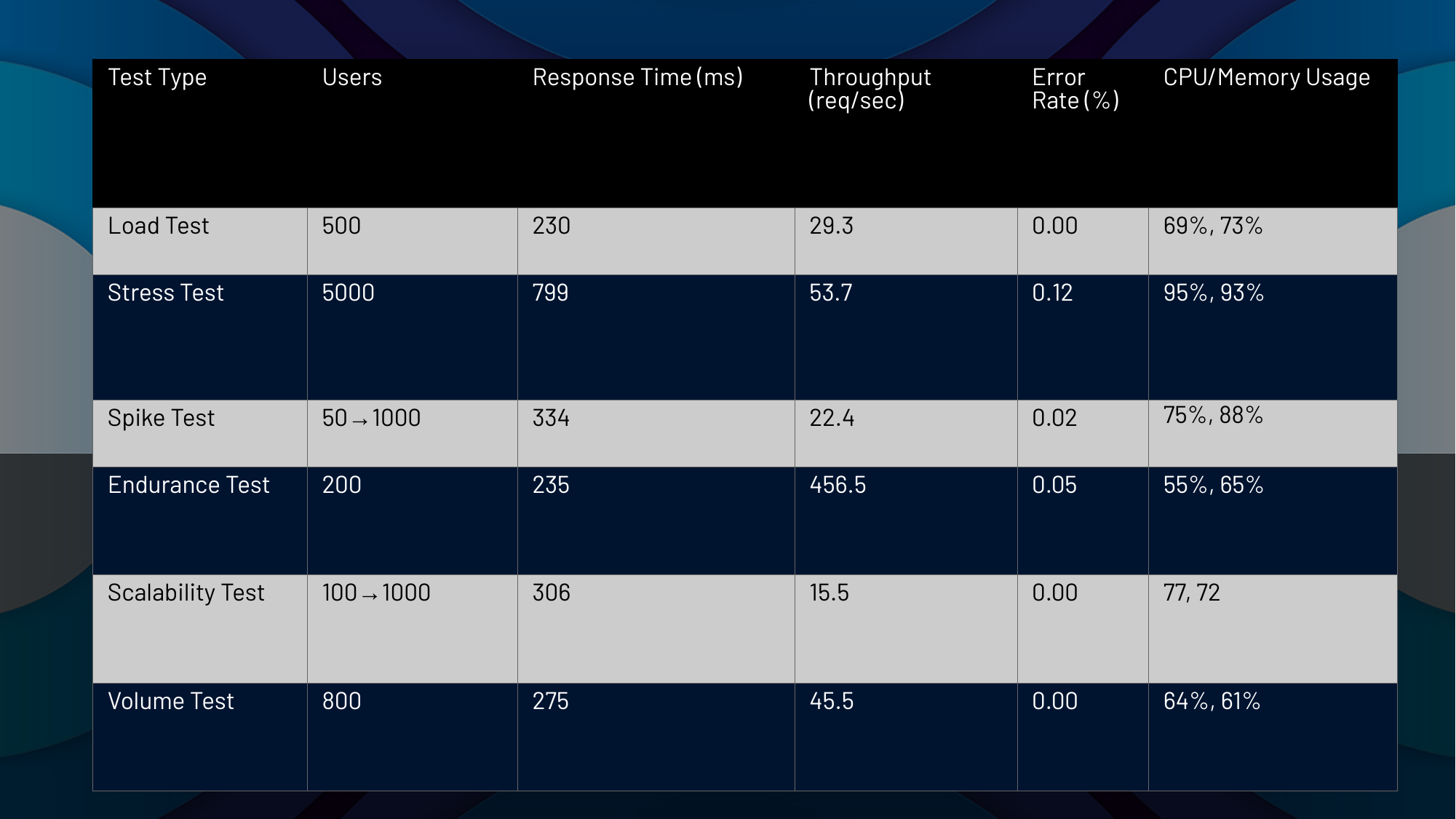

| Test Type | Users | Response Time (ms) | Throughput (req/sec) | Error Rate (%) | CPU/Memory Usage |
| --- | --- | --- | --- | --- | --- |
| Load Test | 500 | 230 | 29.3 | 0.00 | 69%, 73% |
| Stress Test | 5000 | 799 | 53.7 | 0.12 | 95%, 93% |
| Spike Test | 50→1000 | 334 | 22.4 | 0.02 | 75%, 88% |
| Endurance Test | 200 | 235 | 456.5 | 0.05 | 55%, 65% |
| Scalability Test | 100→1000 | 306 | 15.5 | 0.00 | 77, 72 |
| Volume Test | 800 | 275 | 45.5 | 0.00 | 64%, 61% |
22/05/2025